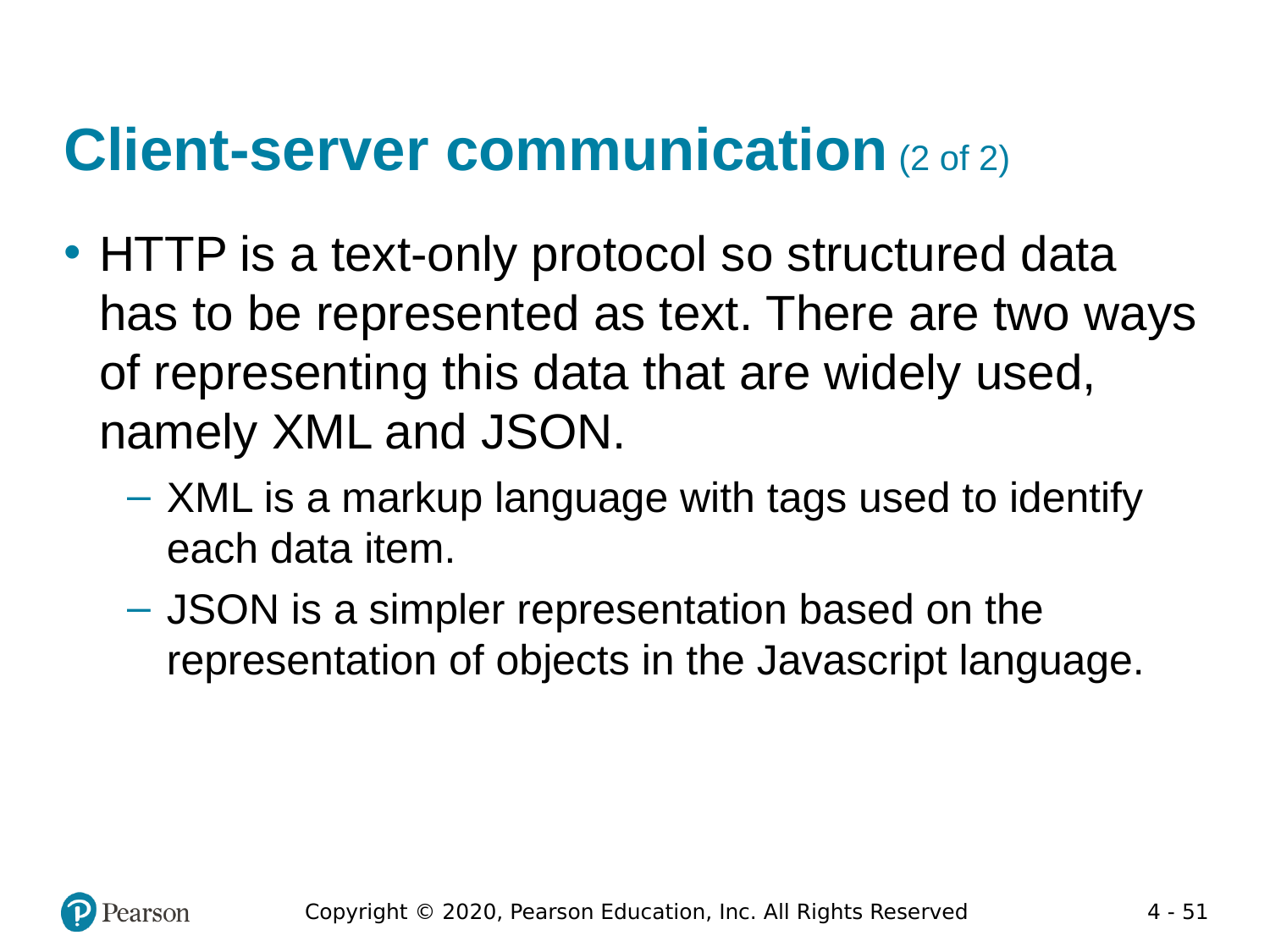

# Client-server communication (2 of 2)
HTTP is a text-only protocol so structured data has to be represented as text. There are two ways of representing this data that are widely used, namely XML and JSON.
XML is a markup language with tags used to identify each data item.
JSON is a simpler representation based on the representation of objects in the Javascript language.